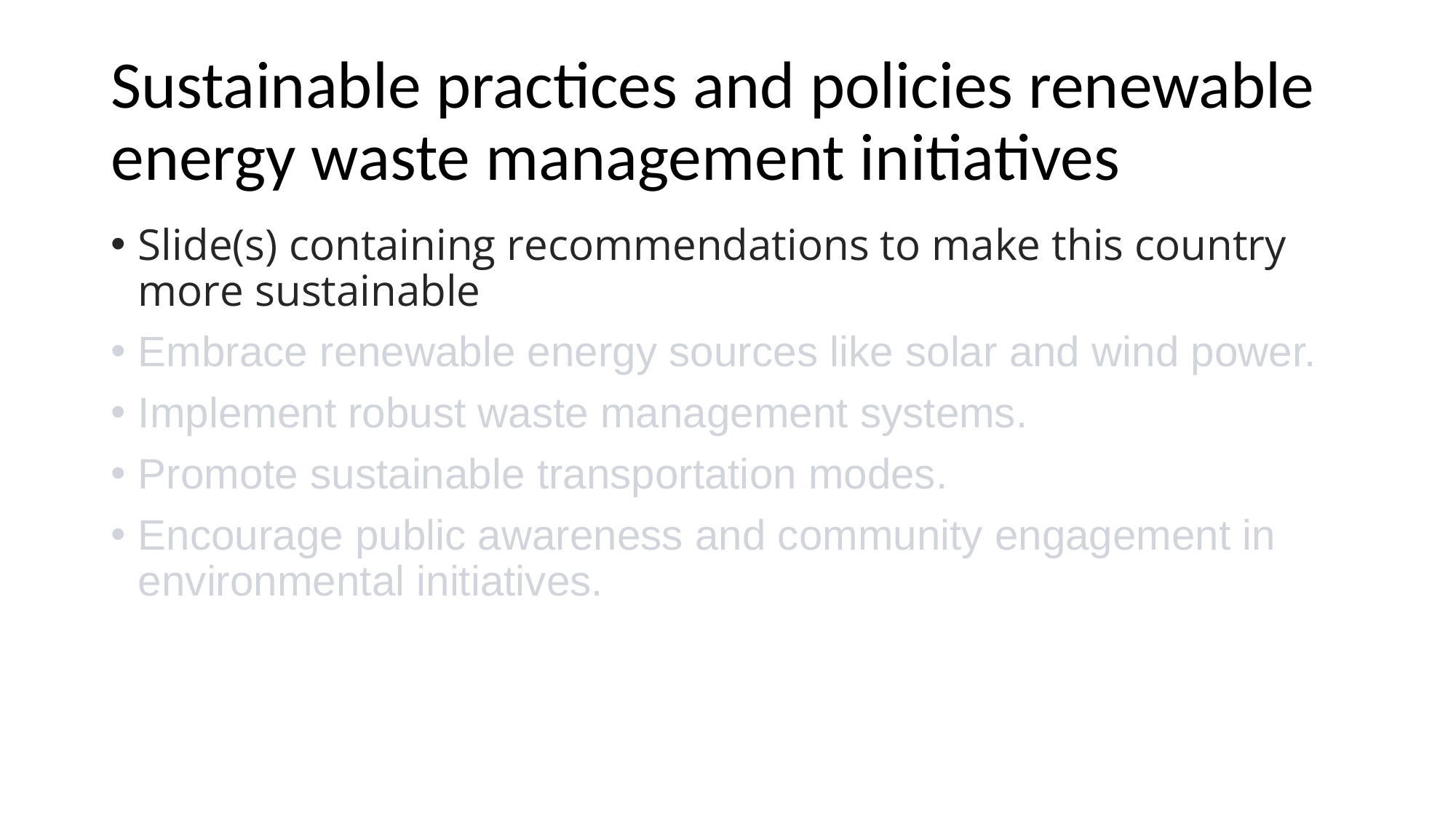

# Sustainable practices and policies renewable energy waste management initiatives
Slide(s) containing recommendations to make this country more sustainable
Embrace renewable energy sources like solar and wind power.
Implement robust waste management systems.
Promote sustainable transportation modes.
Encourage public awareness and community engagement in environmental initiatives.